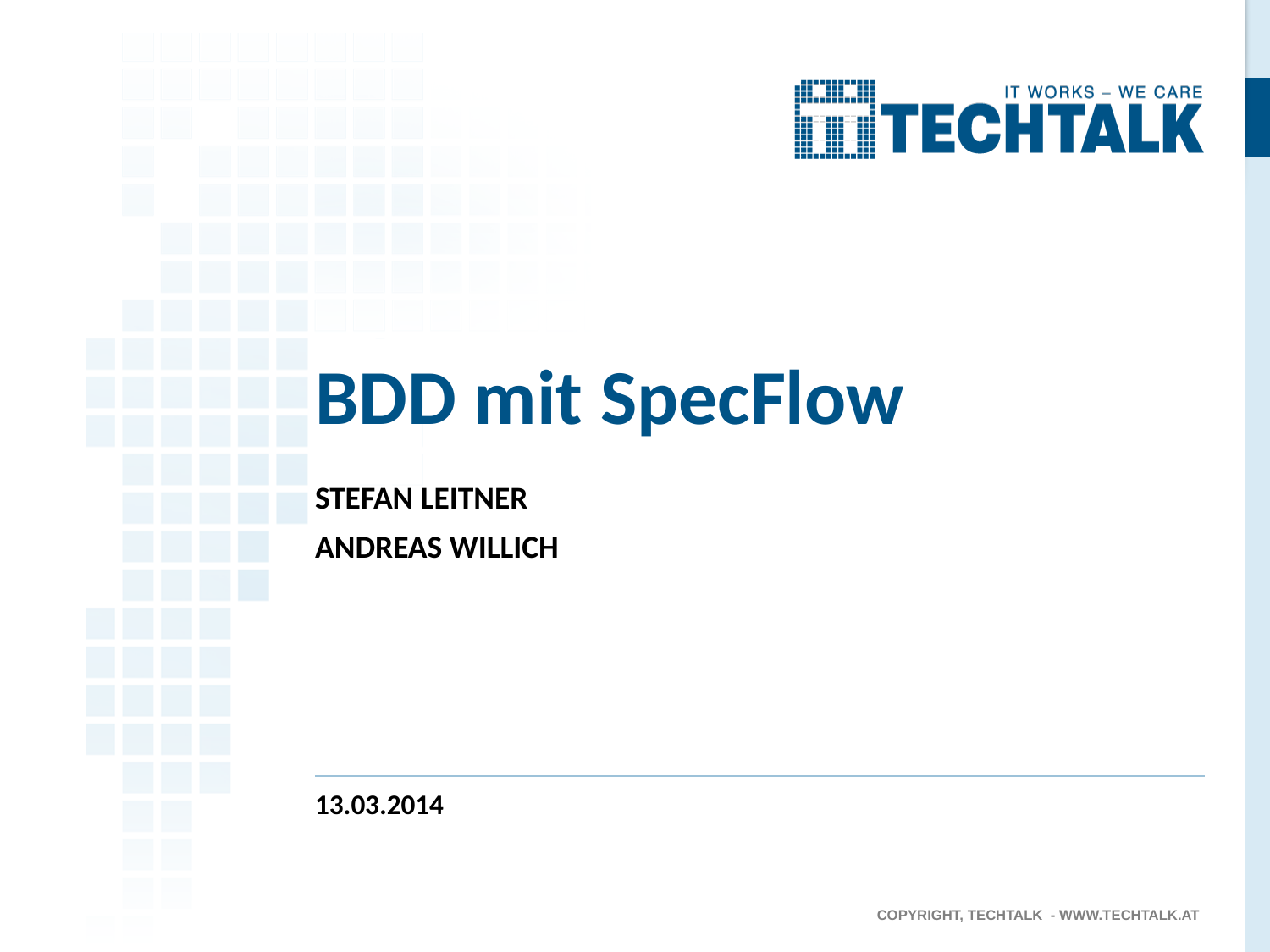

BDD mit SpecFlow
Stefan Leitner
Andreas WIllich
13.03.2014